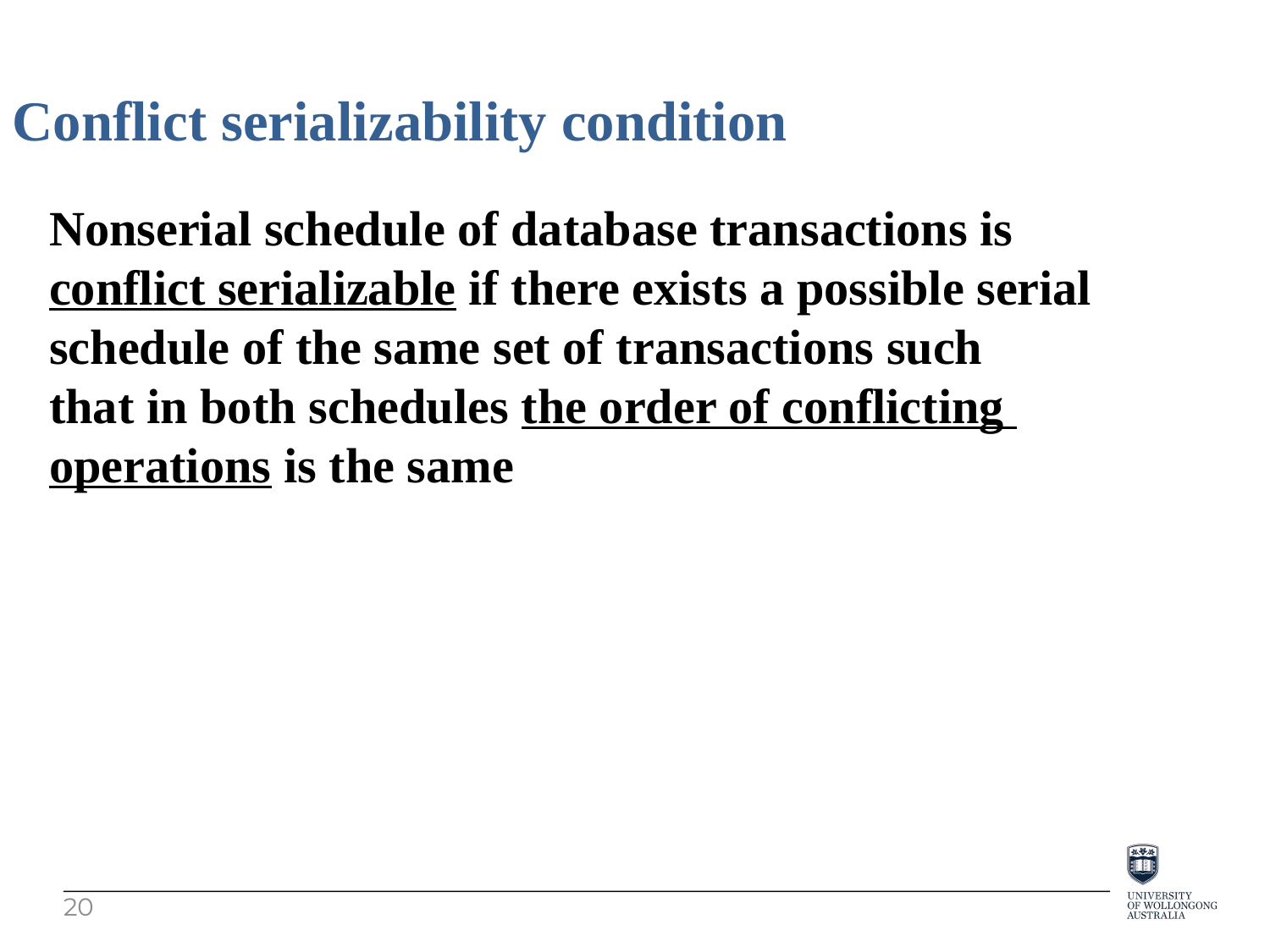

Conflict serializability condition
Nonserial schedule of database transactions is
conflict serializable if there exists a possible serial
schedule of the same set of transactions such
that in both schedules the order of conflicting
operations is the same
20